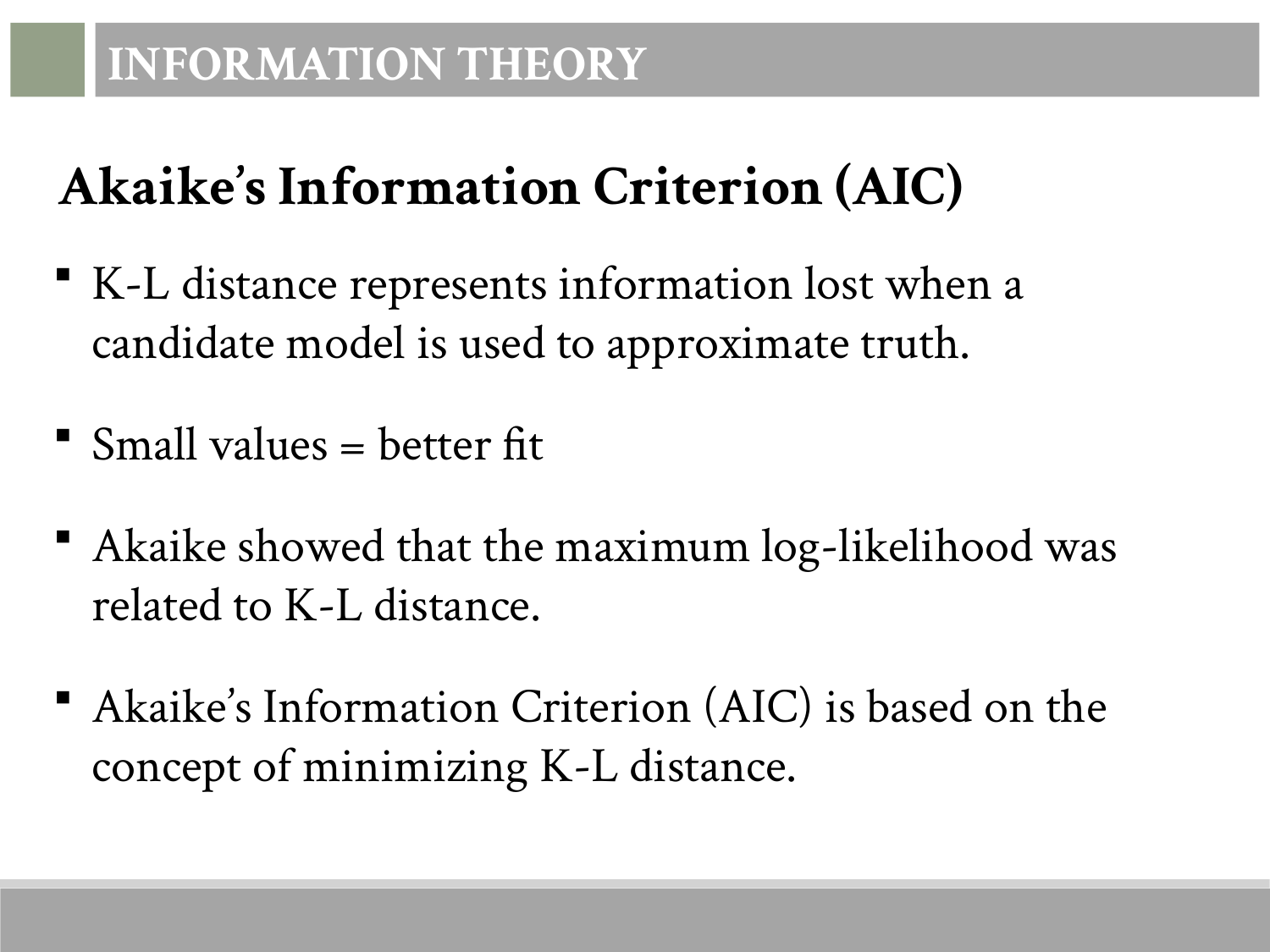

Information Theory
Akaike’s Information Criterion (AIC)
K-L distance represents information lost when a     candidate model is used to approximate truth.
Small values = better fit
Akaike showed that the maximum log-likelihood was related to K-L distance.
Akaike’s Information Criterion (AIC) is based on the concept of minimizing K-L distance.